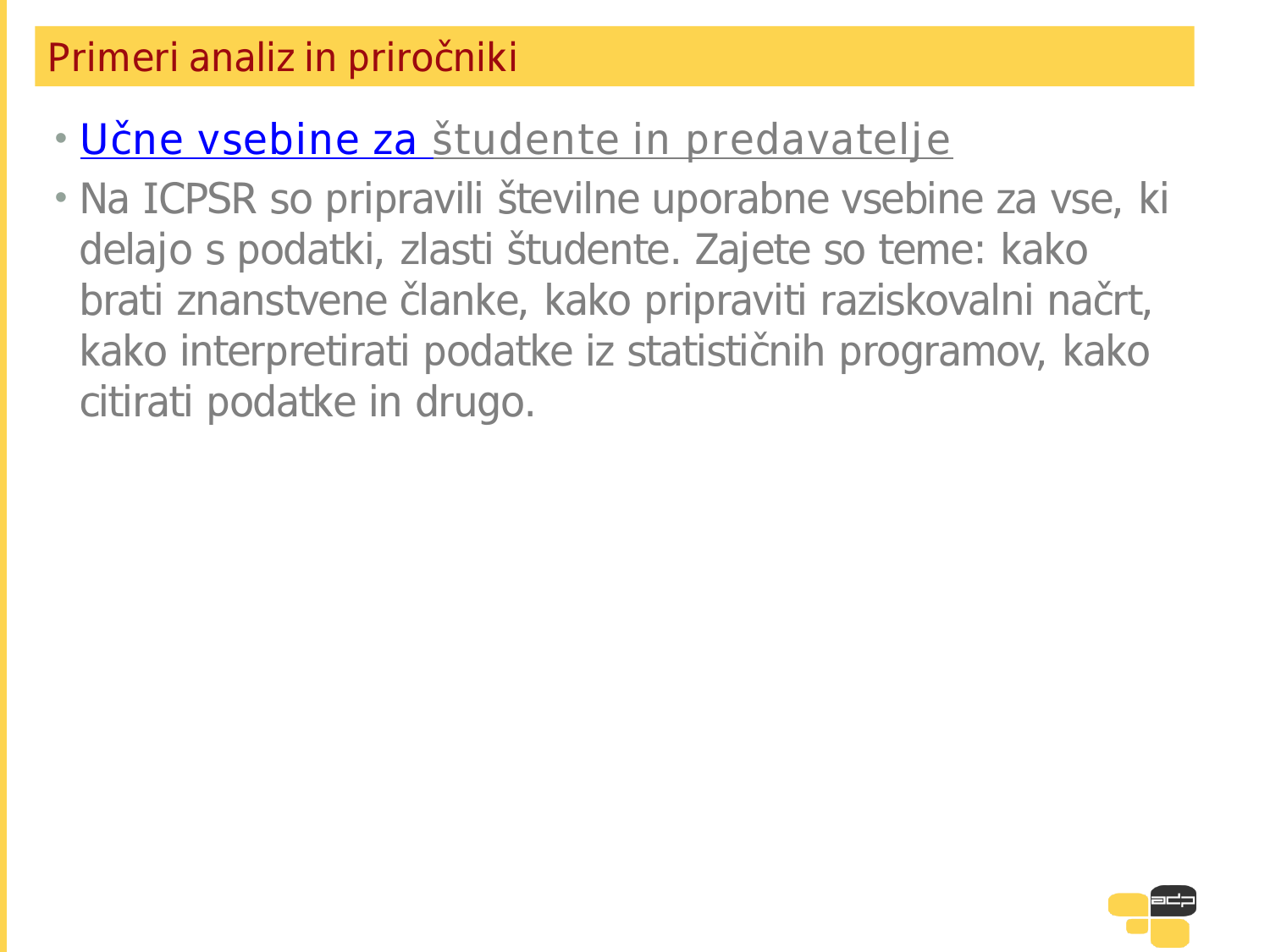

# Primeri analiz in priročniki
Učne vsebine za študente in predavatelje
Na ICPSR so pripravili številne uporabne vsebine za vse, ki delajo s podatki, zlasti študente. Zajete so teme: kako brati znanstvene članke, kako pripraviti raziskovalni načrt, kako interpretirati podatke iz statističnih programov, kako citirati podatke in drugo.